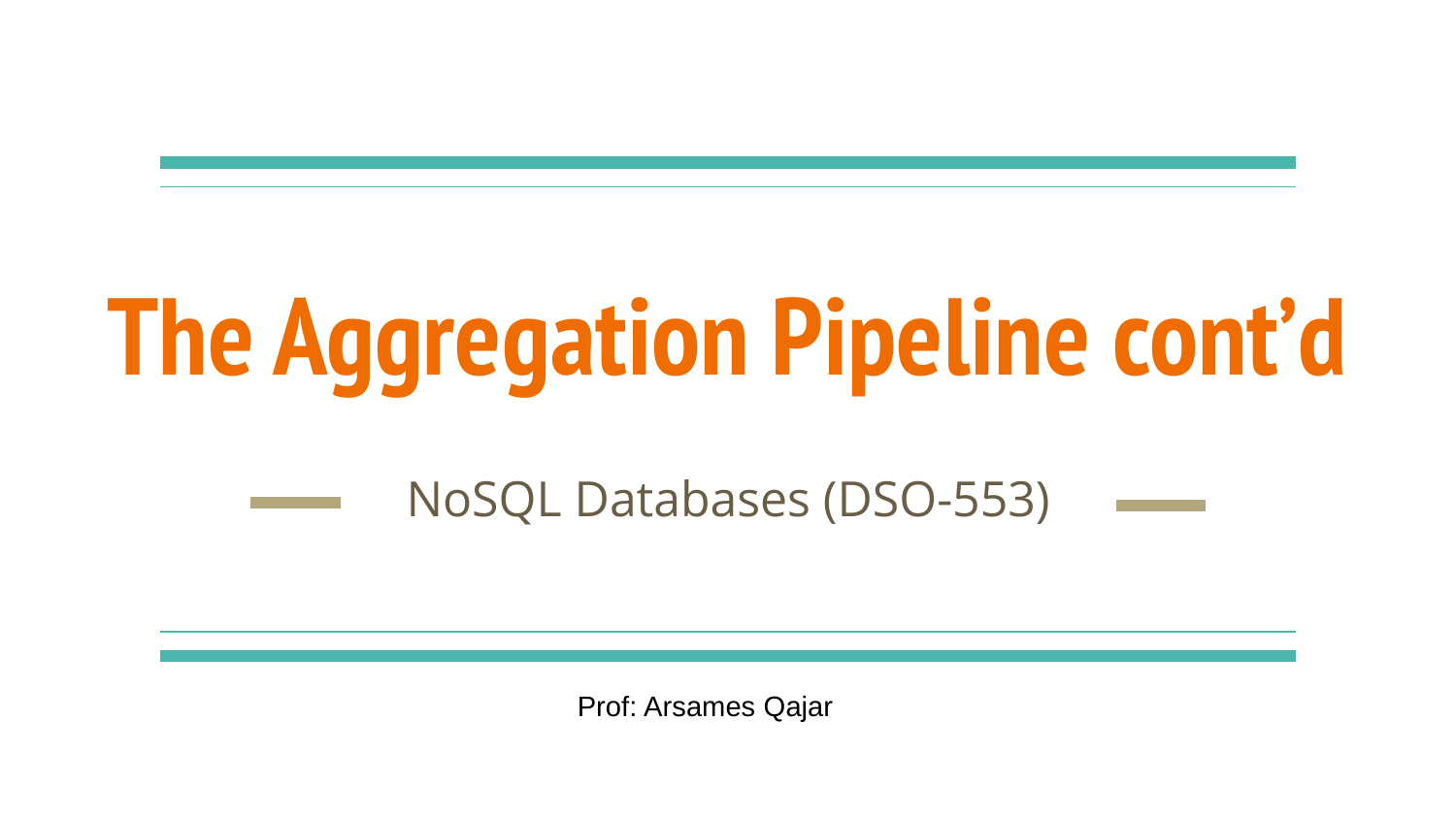

# The Aggregation Pipeline cont’d
NoSQL Databases (DSO-553)
Prof: Arsames Qajar